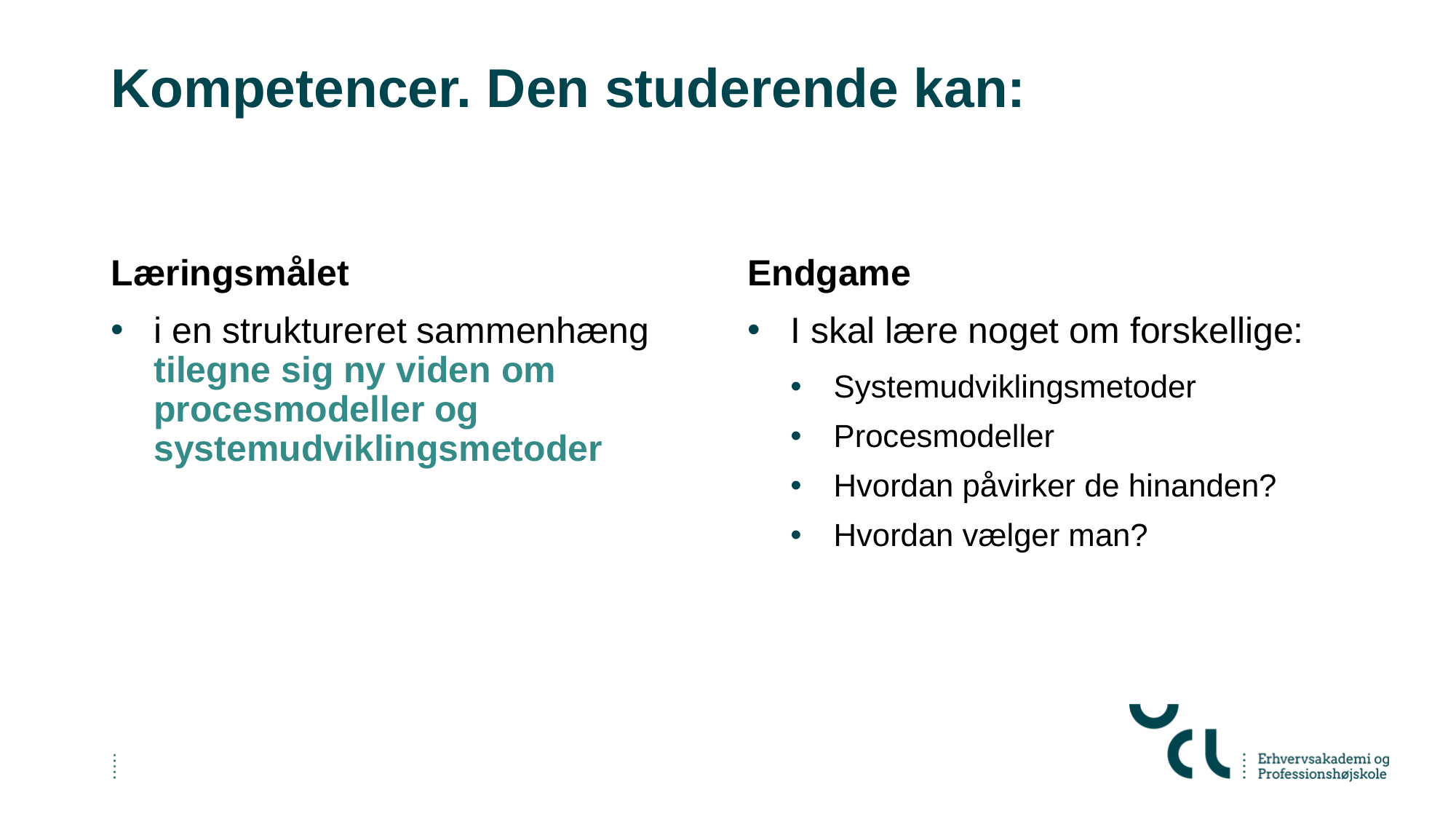

# Kompetencer. Den studerende kan:
Læringsmålet
Endgame
i en struktureret sammenhæng tilegne sig ny viden om procesmodeller og systemudviklingsmetoder

I skal lære noget om forskellige:
Systemudviklingsmetoder
Procesmodeller
Hvordan påvirker de hinanden?
Hvordan vælger man?